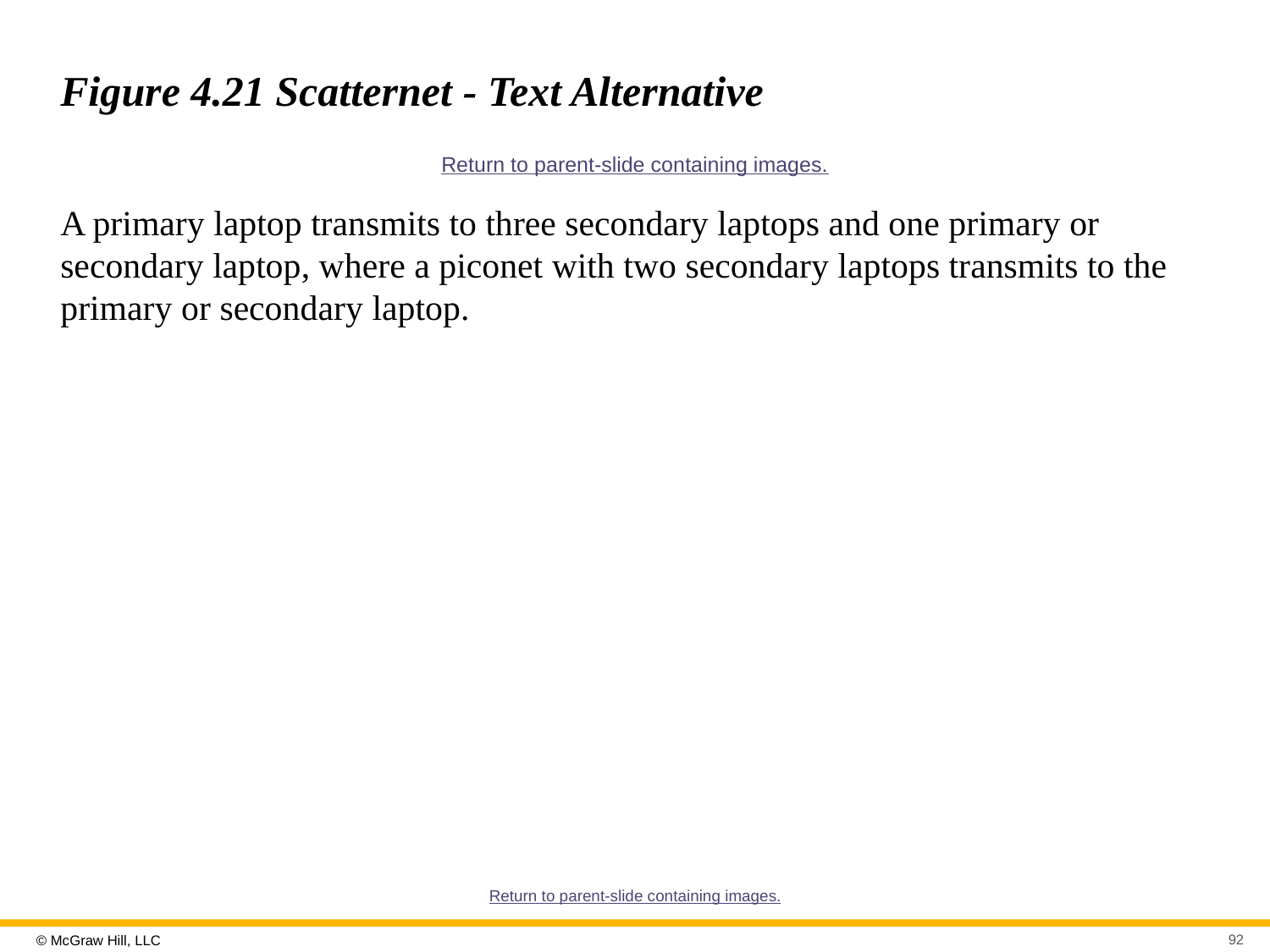

# Figure 4.21 Scatternet - Text Alternative
Return to parent-slide containing images.
A primary laptop transmits to three secondary laptops and one primary or secondary laptop, where a piconet with two secondary laptops transmits to the primary or secondary laptop.
Return to parent-slide containing images.
92